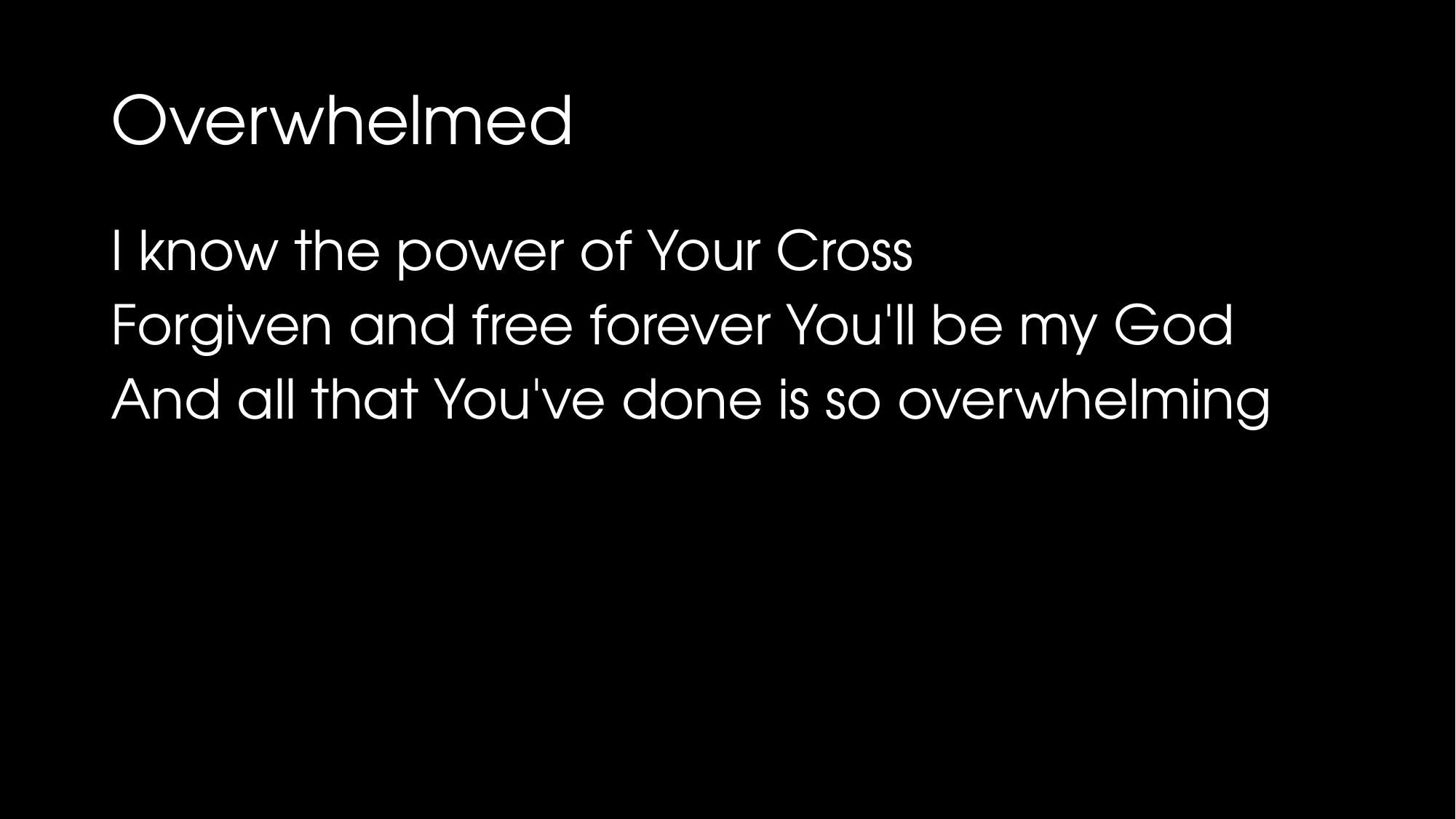

# Overwhelmed
I know the power of Your Cross
Forgiven and free forever You'll be my God
And all that You've done is so overwhelming